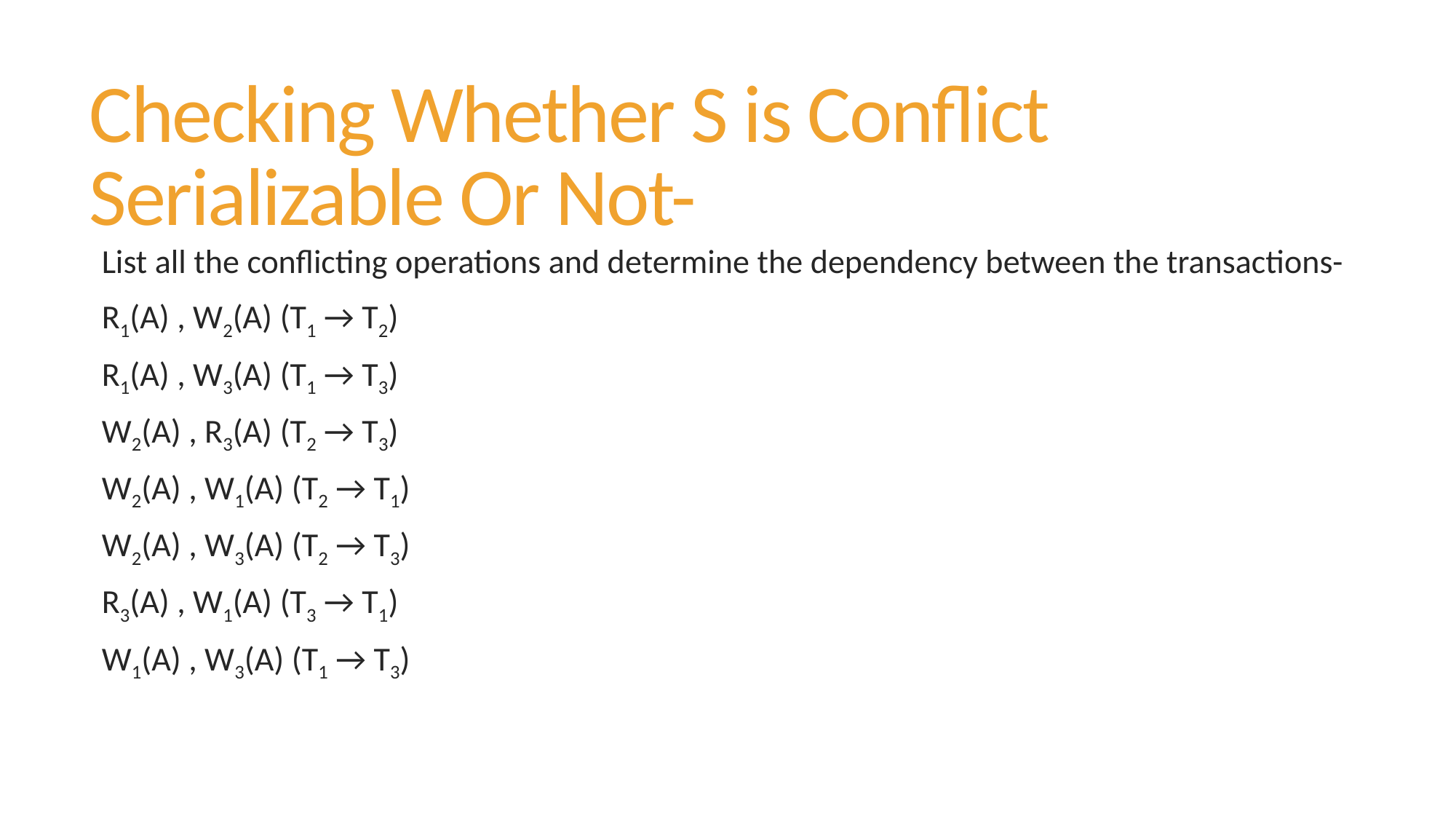

# Checking Whether S is Conflict Serializable Or Not-
List all the conflicting operations and determine the dependency between the transactions-
R1(A) , W2(A) (T1 → T2)
R1(A) , W3(A) (T1 → T3)
W2(A) , R3(A) (T2 → T3)
W2(A) , W1(A) (T2 → T1)
W2(A) , W3(A) (T2 → T3)
R3(A) , W1(A) (T3 → T1)
W1(A) , W3(A) (T1 → T3)